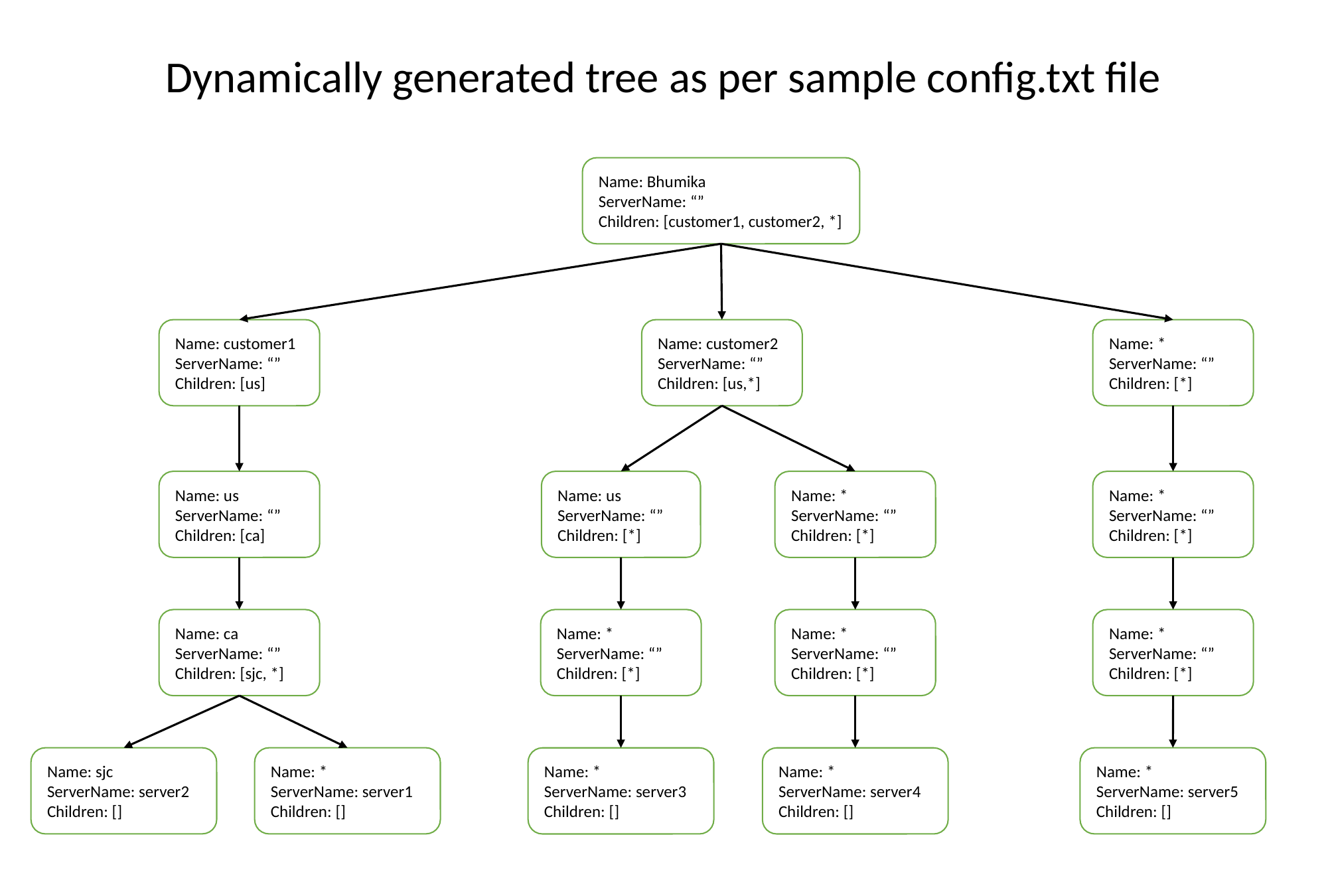

Dynamically generated tree as per sample config.txt file
Name: Bhumika
ServerName: “”
Children: [customer1, customer2, *]
Name: customer1
ServerName: “”
Children: [us]
Name: customer2
ServerName: “”
Children: [us,*]
Name: *
ServerName: “”
Children: [*]
Name: us
ServerName: “”
Children: [*]
Name: *
ServerName: “”
Children: [*]
Name: us
ServerName: “”
Children: [ca]
Name: *
ServerName: “”
Children: [*]
Name: ca
ServerName: “”
Children: [sjc, *]
Name: *
ServerName: “”
Children: [*]
Name: *
ServerName: “”
Children: [*]
Name: *
ServerName: “”
Children: [*]
Name: *
ServerName: server1
Children: []
Name: sjc
ServerName: server2
Children: []
Name: *
ServerName: server5
Children: []
Name: *
ServerName: server3
Children: []
Name: *
ServerName: server4
Children: []